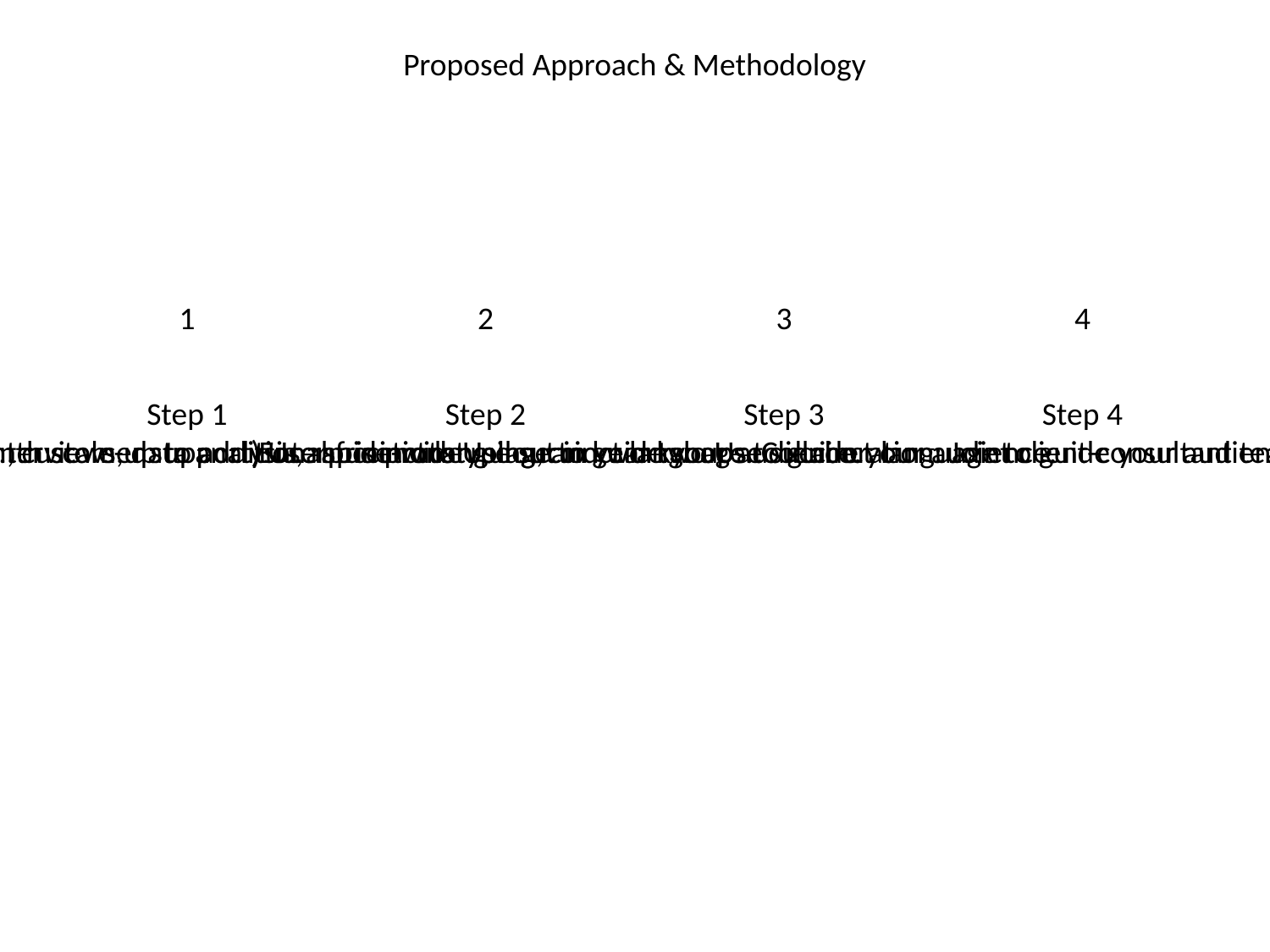

Proposed Approach & Methodology

1

2

3

4
#

Step 1
Step 2
Step 3
Step 4
90-day pilot in a high-impact area (e.g., customer support) Use succinct language to guide your audience.
Six-month scale-up to additional functions Use succinct language to guide your audience.
Enterprise-wide rollout in year two Use succinct language to guide your audience.
Methods: Stakeholder interviews, data analysis, rapid prototyping, and workshops. Collaboration: Joint client-consultant teams to accelerate learning and de-risk delivery. Use succinct language to guide your audience.